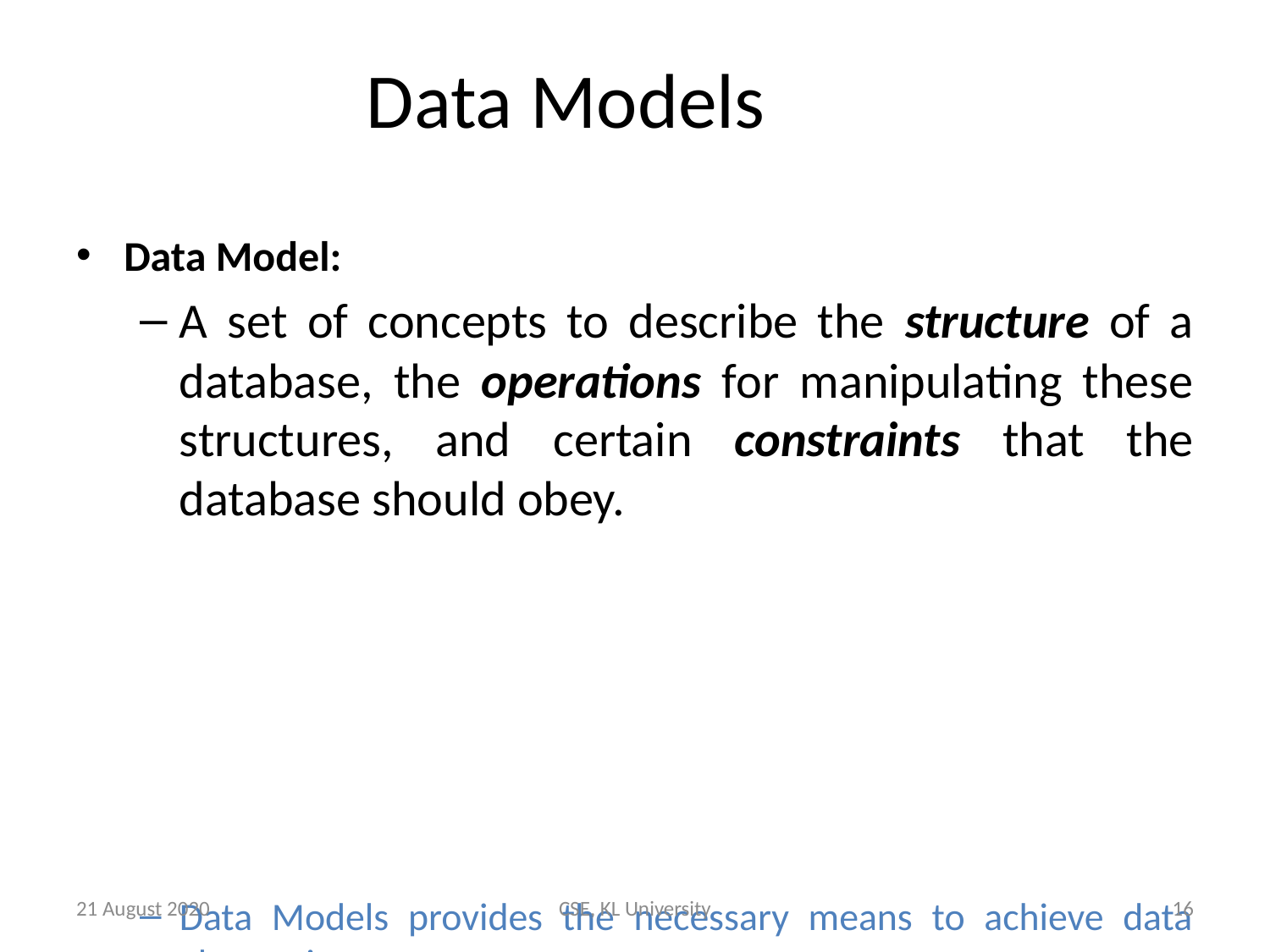

# Data Models
Data Model:
A set of concepts to describe the structure of a database, the operations for manipulating these structures, and certain constraints that the database should obey.

Data Models provides the necessary means to achieve data abstraction.

21 August 2020
CSE, KL University
16